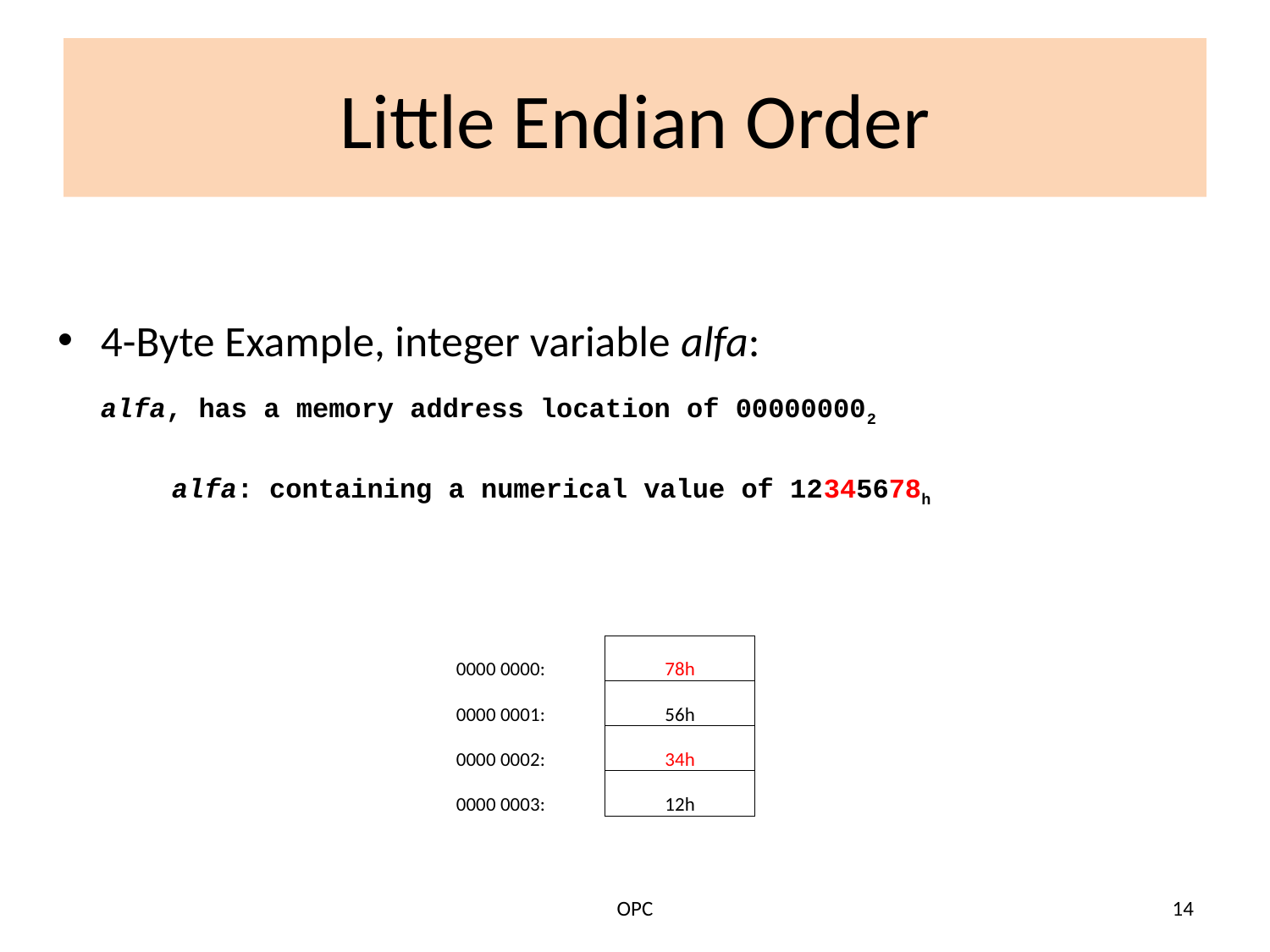

# Little Endian Order

4-Byte Example, integer variable alfa:
		alfa, has a memory address location of 000000002

       alfa: containing a numerical value of 12345678h

| 0000 0000: | 78h |
| --- | --- |
| 0000 0001: | 56h |
| 0000 0002: | 34h |
| 0000 0003: | 12h |
OPC
14